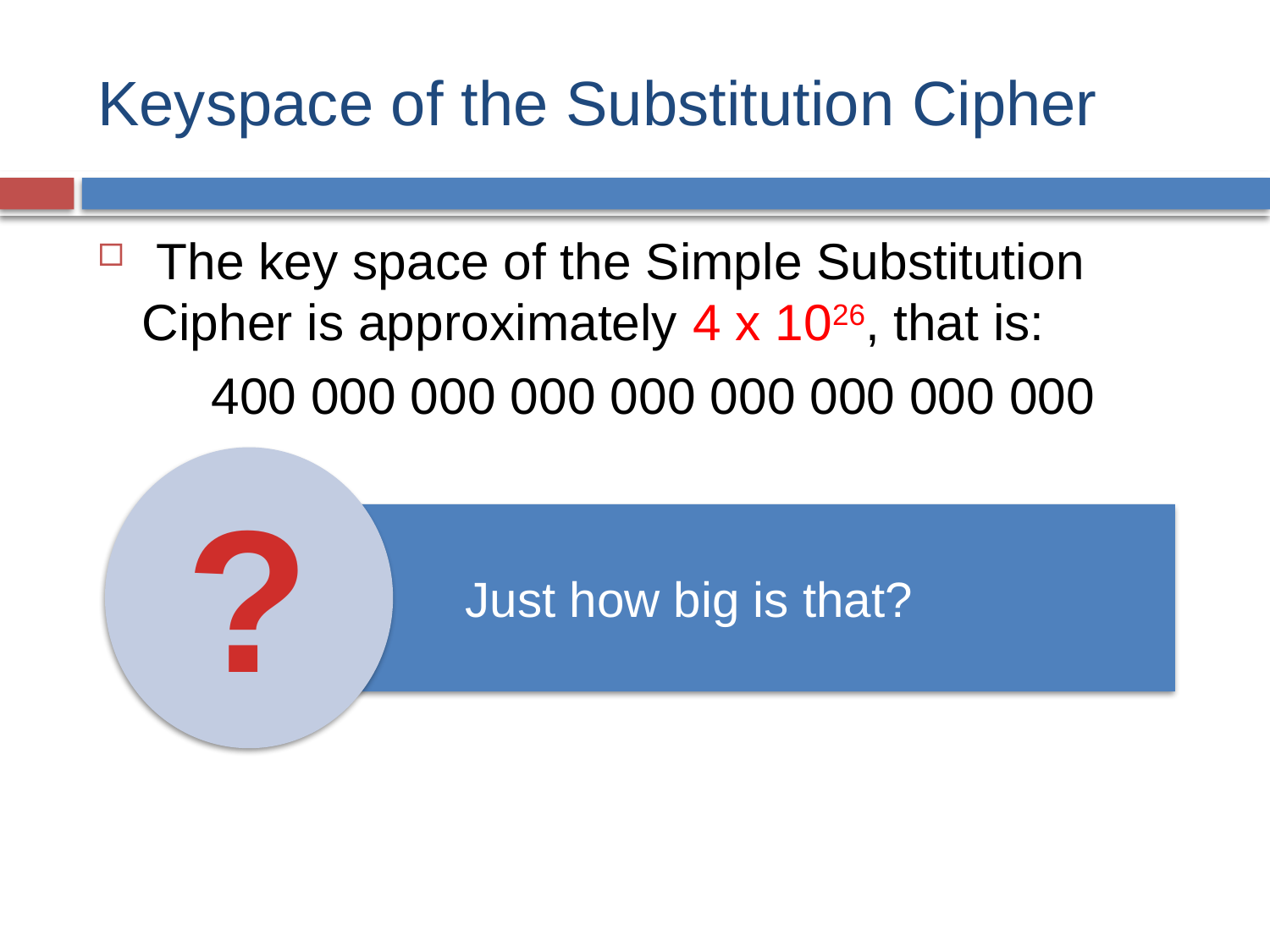

# Keyspace of the Substitution Cipher
 The key space of the Simple Substitution Cipher is approximately 4 x 1026, that is:
        400 000 000 000 000 000 000 000 000
Just how big is that?

?